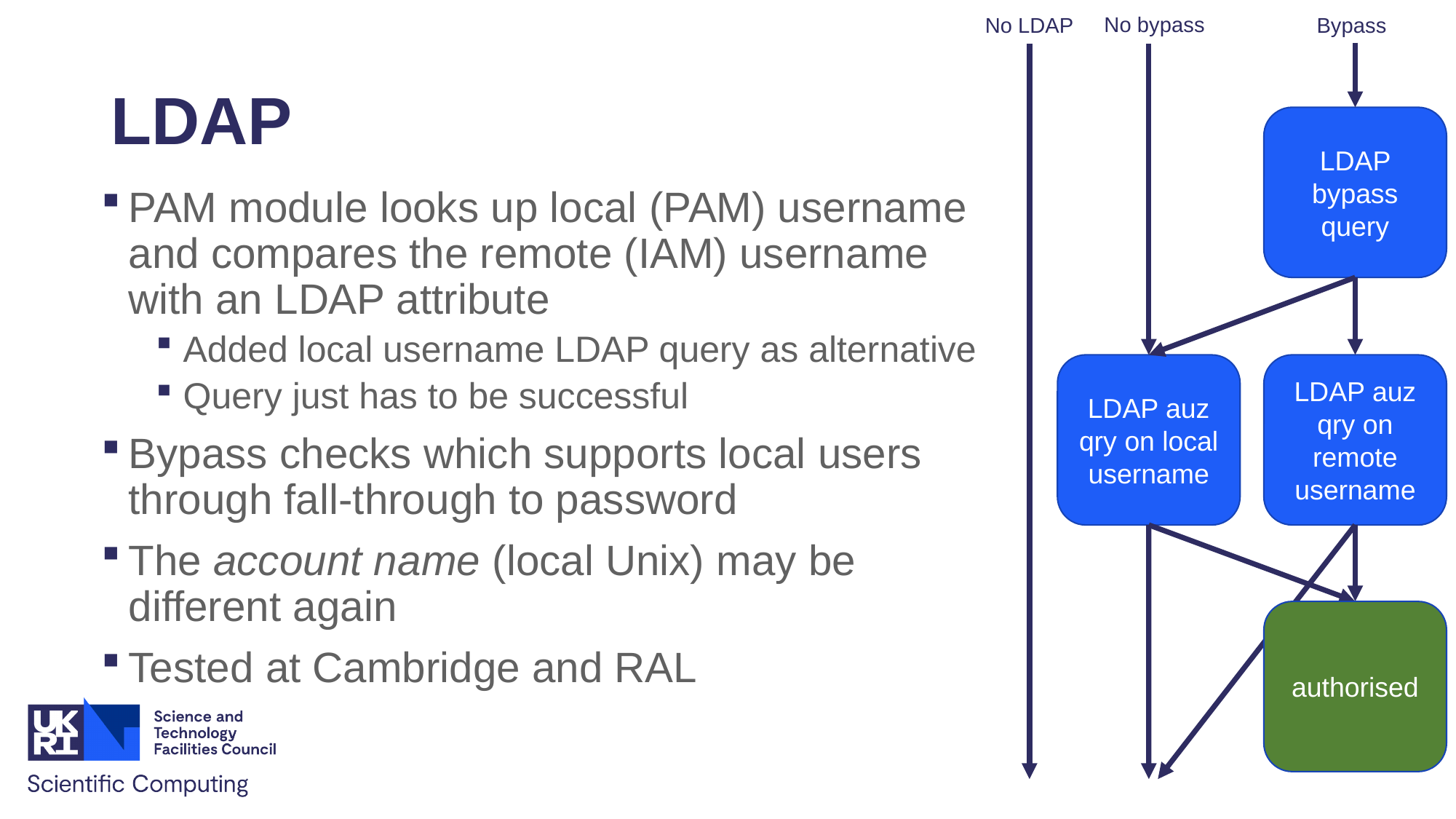

No bypass
No LDAP
Bypass
# LDAP
LDAP bypass query
PAM module looks up local (PAM) username and compares the remote (IAM) username with an LDAP attribute
Added local username LDAP query as alternative
Query just has to be successful
Bypass checks which supports local users through fall-through to password
The account name (local Unix) may be different again
Tested at Cambridge and RAL
LDAP auz qry on local username
LDAP auz qry on remote username
authorised